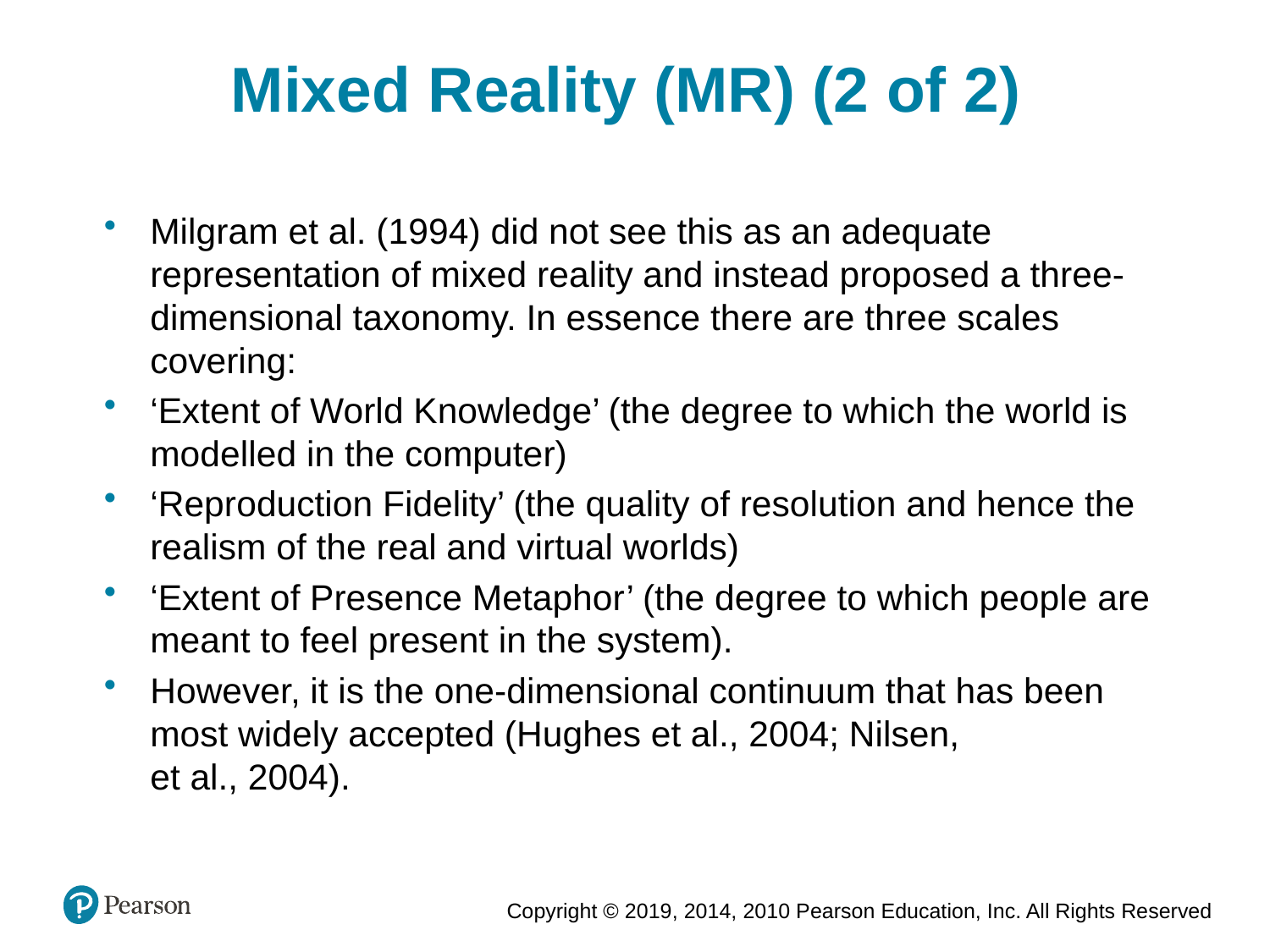

Mixed Reality (MR) (2 of 2)
Milgram et al. (1994) did not see this as an adequate representation of mixed reality and instead proposed a three-dimensional taxonomy. In essence there are three scales covering:
‘Extent of World Knowledge’ (the degree to which the world is modelled in the computer)
‘Reproduction Fidelity’ (the quality of resolution and hence the realism of the real and virtual worlds)
‘Extent of Presence Metaphor’ (the degree to which people are meant to feel present in the system).
However, it is the one-dimensional continuum that has been most widely accepted (Hughes et al., 2004; Nilsen,
et al., 2004).